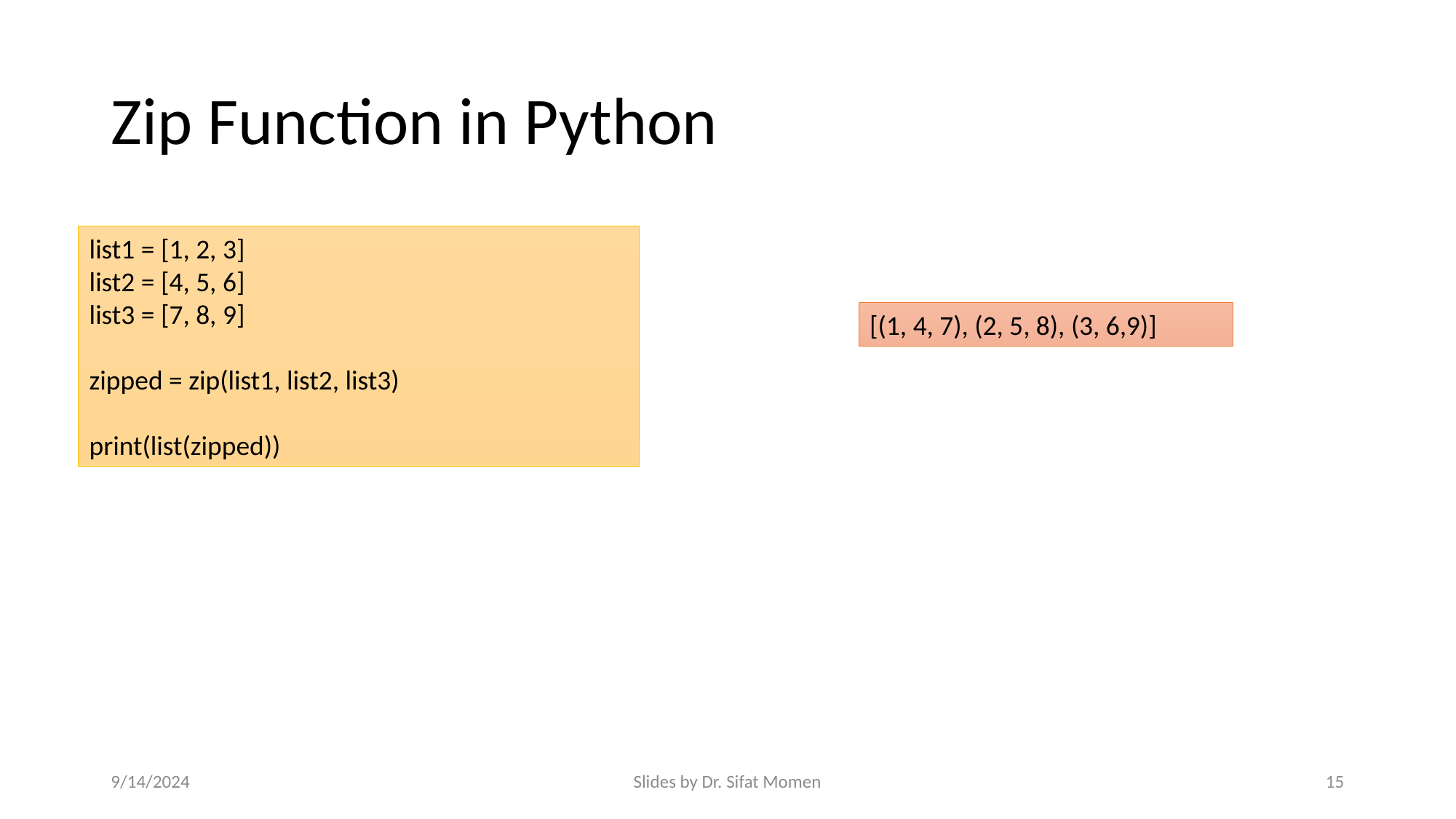

# Zip Function in Python
list1 = [1, 2, 3]
list2 = [4, 5, 6]
list3 = [7, 8, 9]

zipped = zip(list1, list2, list3)

print(list(zipped))
[(1, 4, 7), (2, 5, 8), (3, 6,9)]
9/14/2024
Slides by Dr. Sifat Momen
15